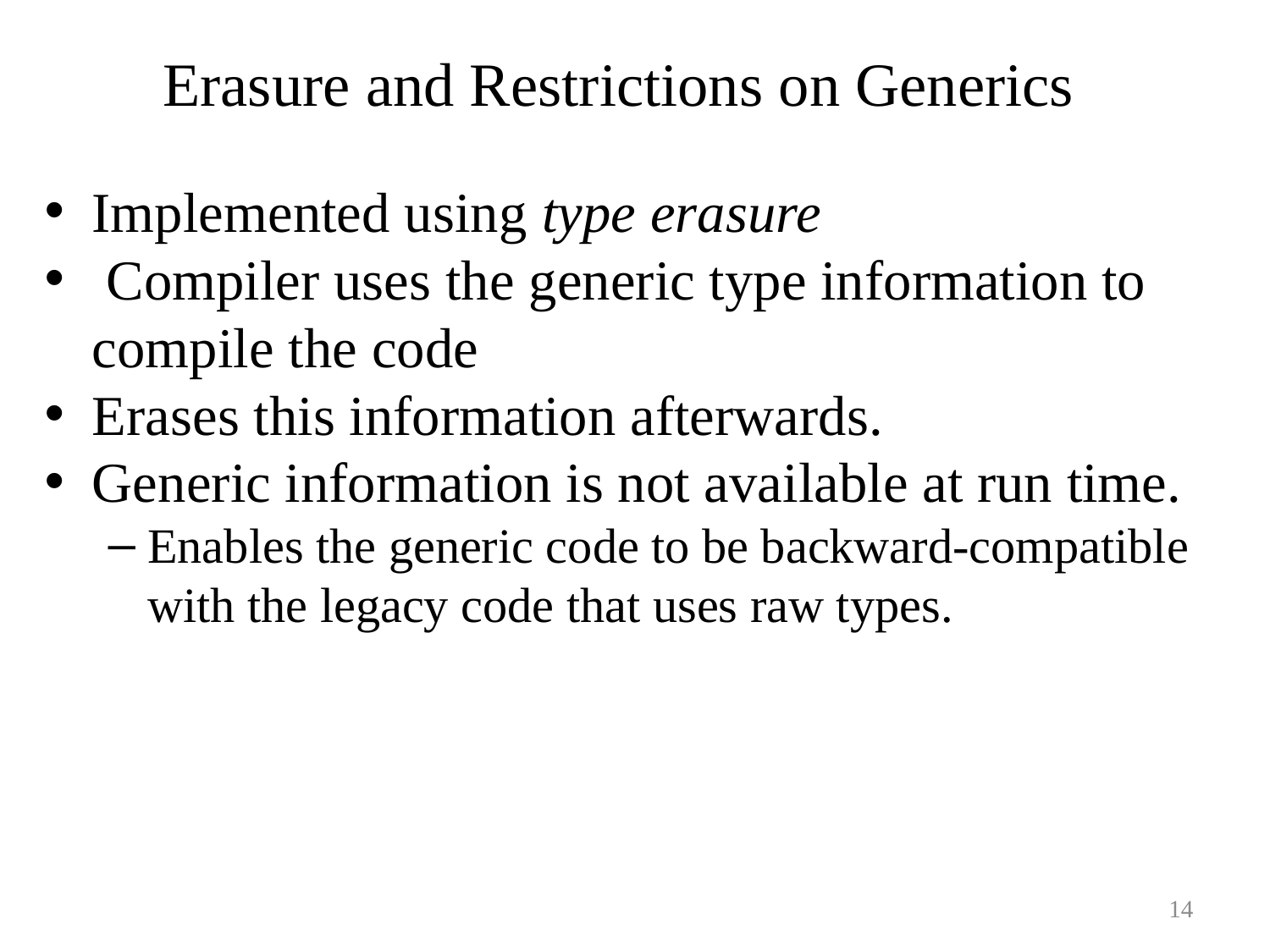

# Erasure and Restrictions on Generics
Implemented using type erasure
 Compiler uses the generic type information to compile the code
Erases this information afterwards.
Generic information is not available at run time.
Enables the generic code to be backward-compatible with the legacy code that uses raw types.
14